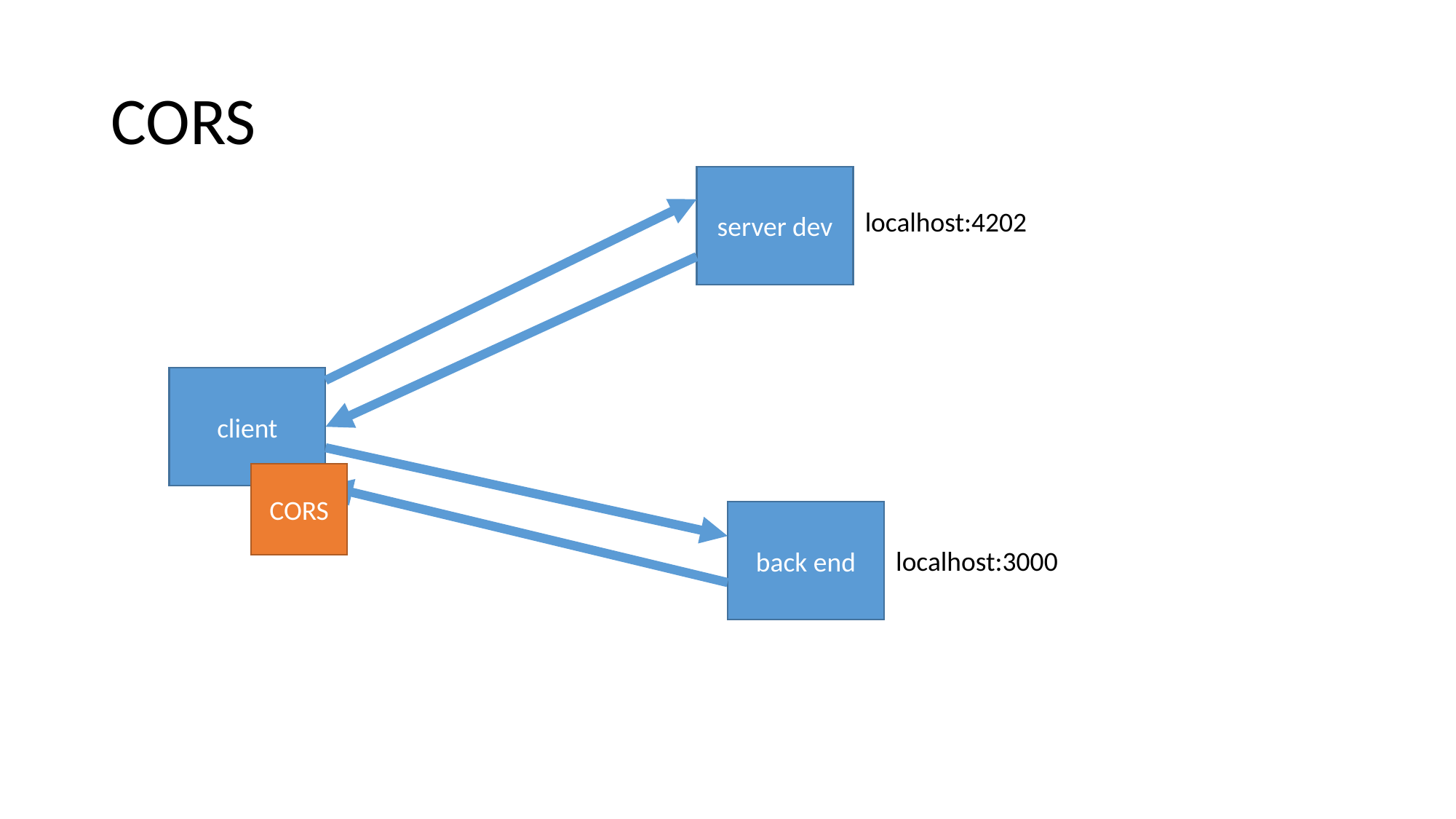

# CORS
server dev
localhost:4202
client
CORS
back end
localhost:3000